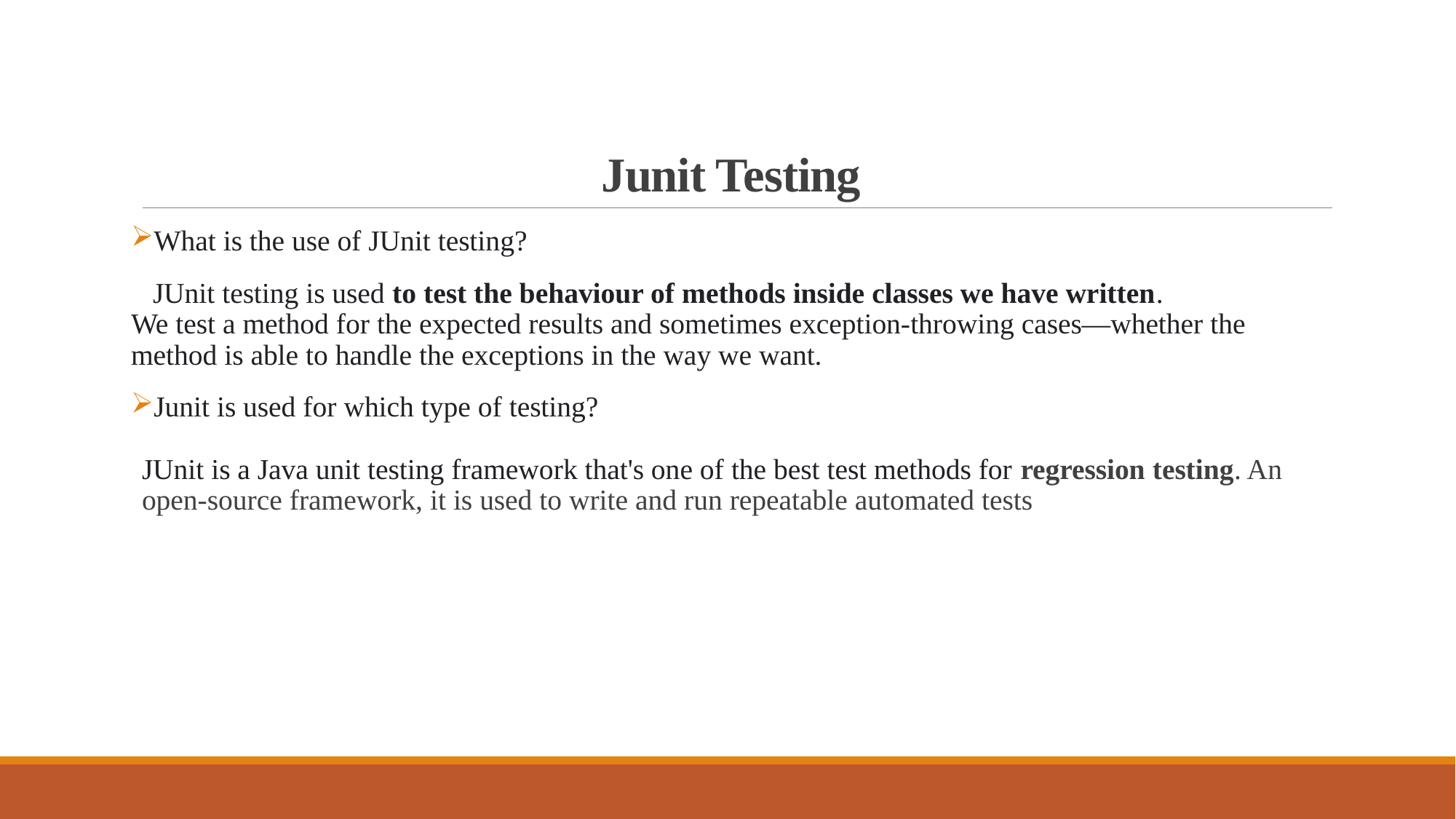

# Junit Testing
What is the use of JUnit testing?
   JUnit testing is used to test the behaviour of methods inside classes we have written.
We test a method for the expected results and sometimes exception-throwing cases—whether the      method is able to handle the exceptions in the way we want.
Junit is used for which type of testing?
JUnit is a Java unit testing framework that's one of the best test methods for regression testing. An open-source framework, it is used to write and run repeatable automated tests